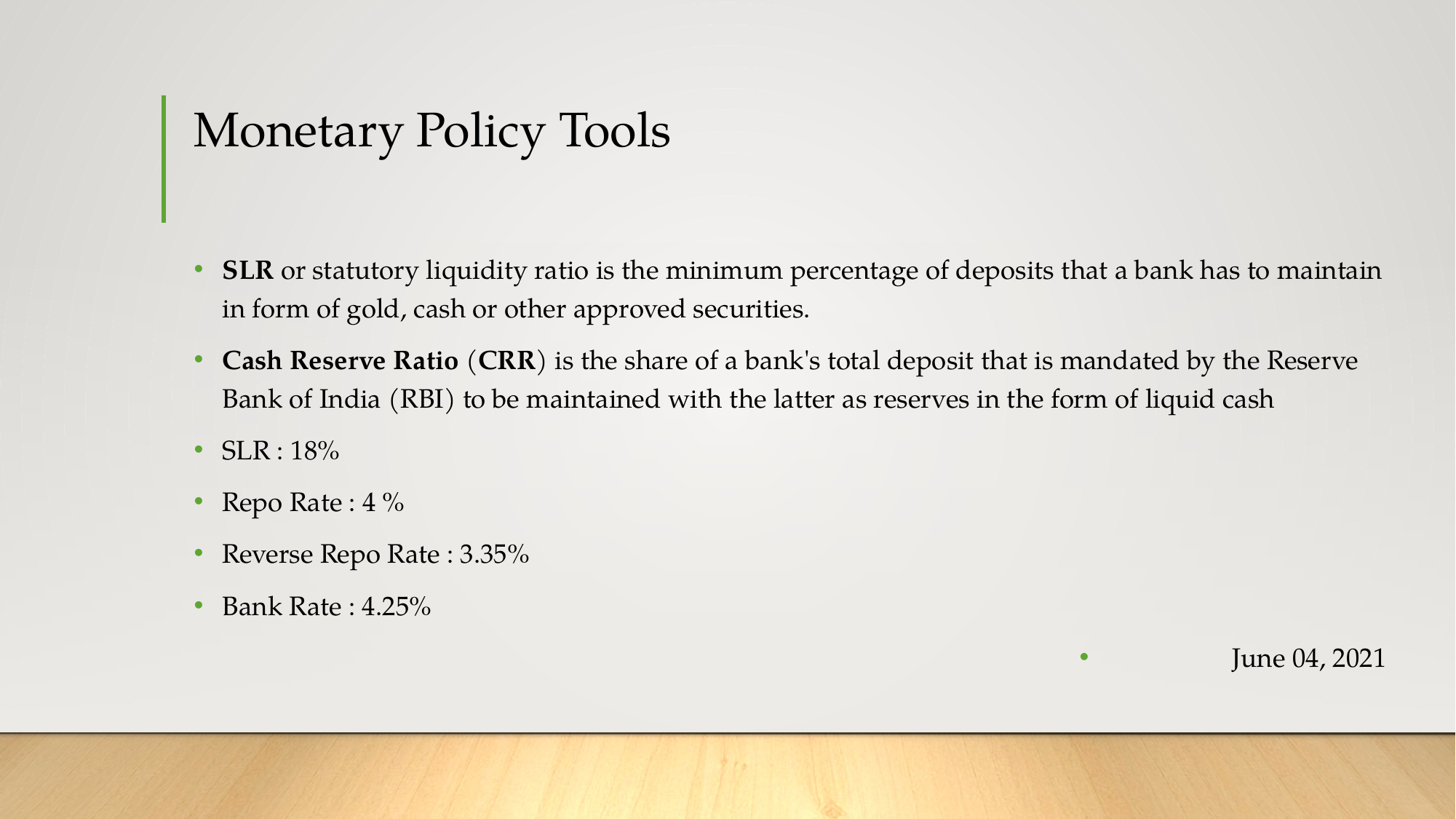

# Monetary Policy Tools
SLR or statutory liquidity ratio is the minimum percentage of deposits that a bank has to maintain in form of gold, cash or other approved securities.
Cash Reserve Ratio (CRR) is the share of a bank's total deposit that is mandated by the Reserve Bank of India (RBI) to be maintained with the latter as reserves in the form of liquid cash
SLR : 18%
Repo Rate : 4 %
Reverse Repo Rate : 3.35%
Bank Rate : 4.25%
June 04, 2021